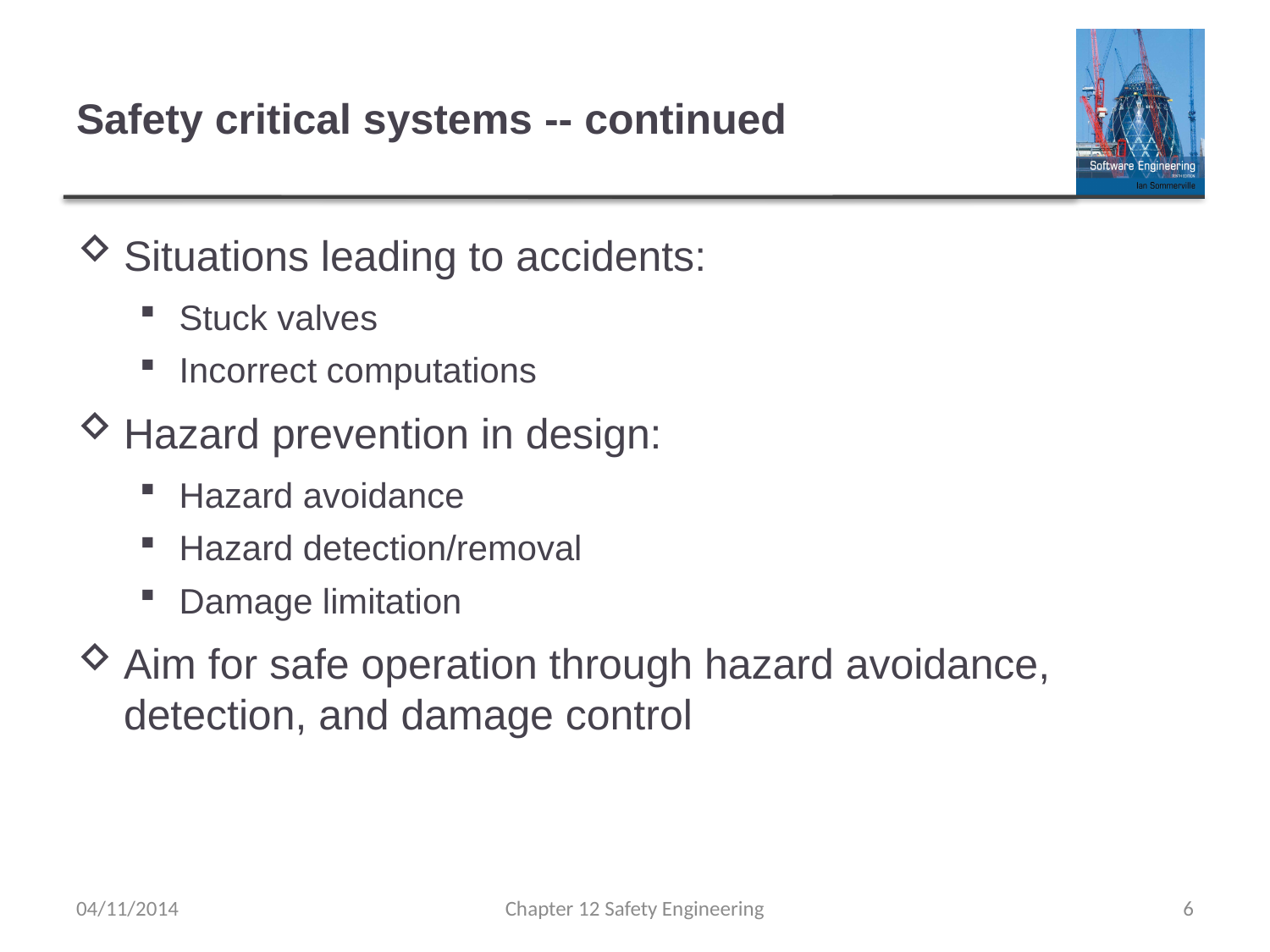

# Safety critical systems -- continued
Situations leading to accidents:
Stuck valves
Incorrect computations
Hazard prevention in design:
Hazard avoidance
Hazard detection/removal
Damage limitation
Aim for safe operation through hazard avoidance, detection, and damage control
04/11/2014
Chapter 12 Safety Engineering
6